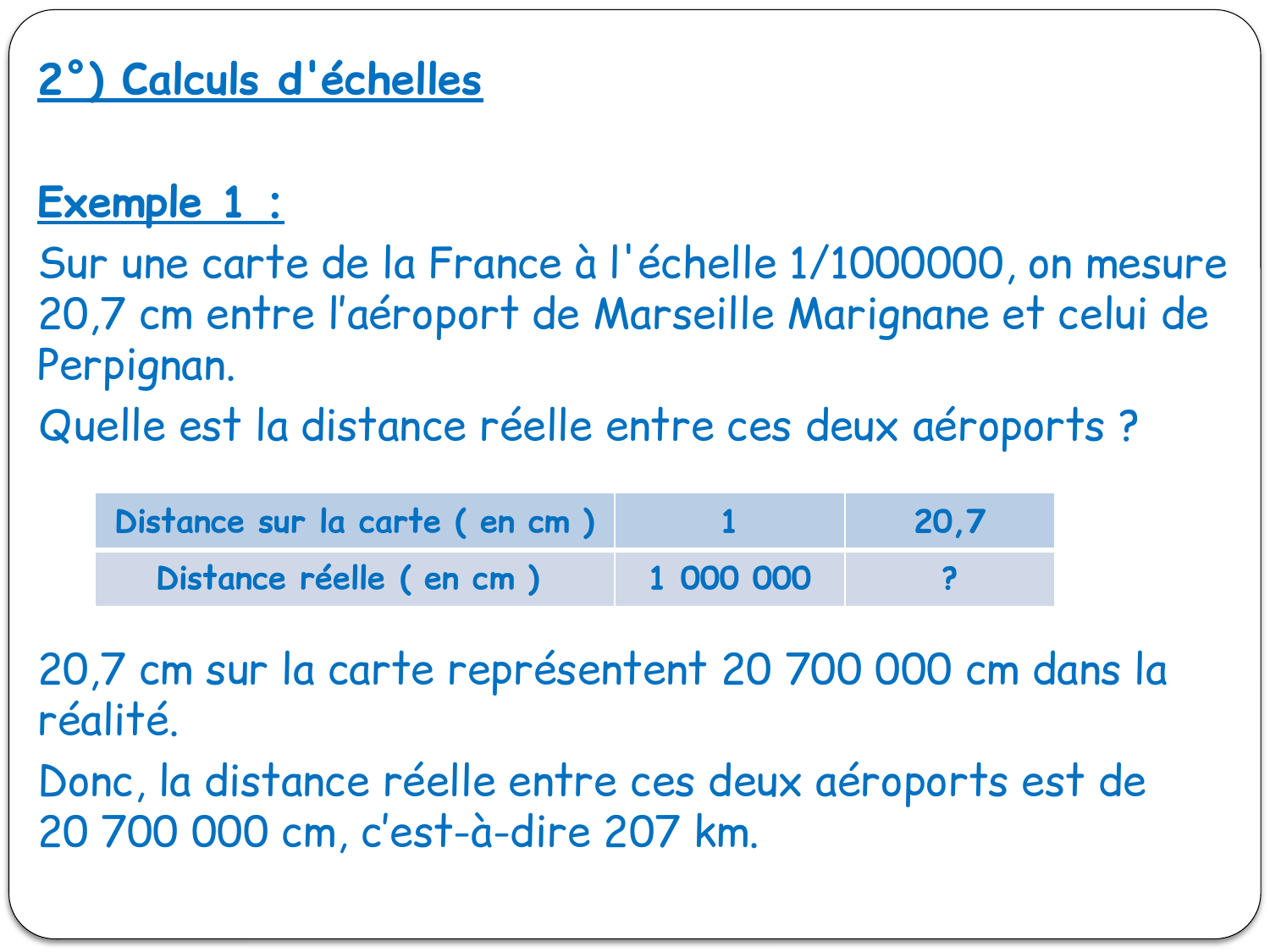

2°) Calculs d'échelles

Exemple 1 :
Sur une carte de la France à l'échelle 1/1000000, on mesure 20,7 cm entre l’aéroport de Marseille Marignane et celui de Perpignan.
Quelle est la distance réelle entre ces deux aéroports ?

20,7 cm sur la carte représentent 20 700 000 cm dans la réalité.
Donc, la distance réelle entre ces deux aéroports est de   20 700 000 cm, c’est-à-dire 207 km.
| Distance sur la carte ( en cm ) | 1 | 20,7 |
| --- | --- | --- |
| Distance réelle ( en cm ) | 1 000 000 | ? |